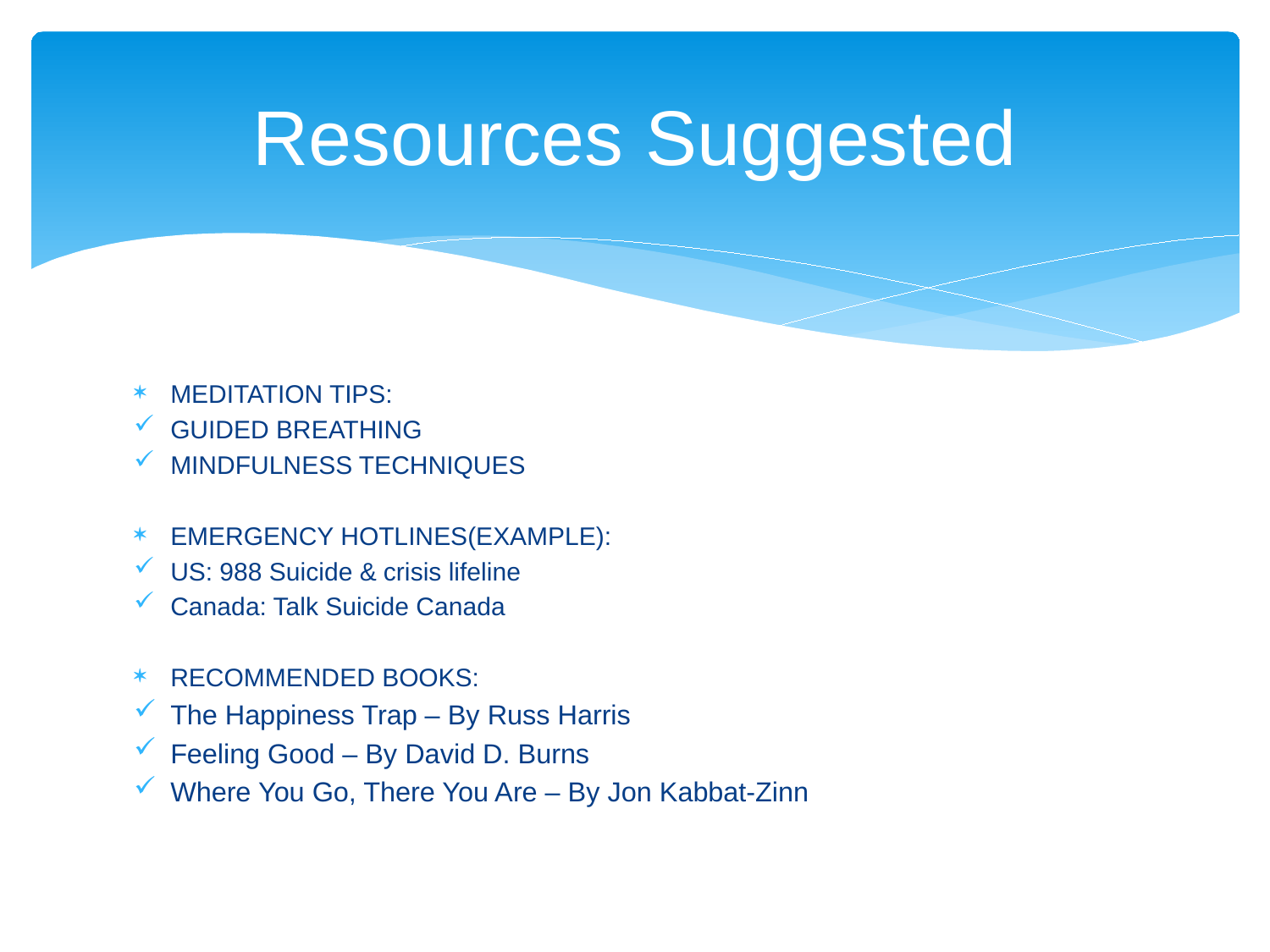

# Resources Suggested
MEDITATION TIPS:
GUIDED BREATHING
MINDFULNESS TECHNIQUES

EMERGENCY HOTLINES(EXAMPLE):
US: 988 Suicide & crisis lifeline
Canada: Talk Suicide Canada

RECOMMENDED BOOKS:
The Happiness Trap – By Russ Harris
Feeling Good – By David D. Burns
Where You Go, There You Are – By Jon Kabbat-Zinn